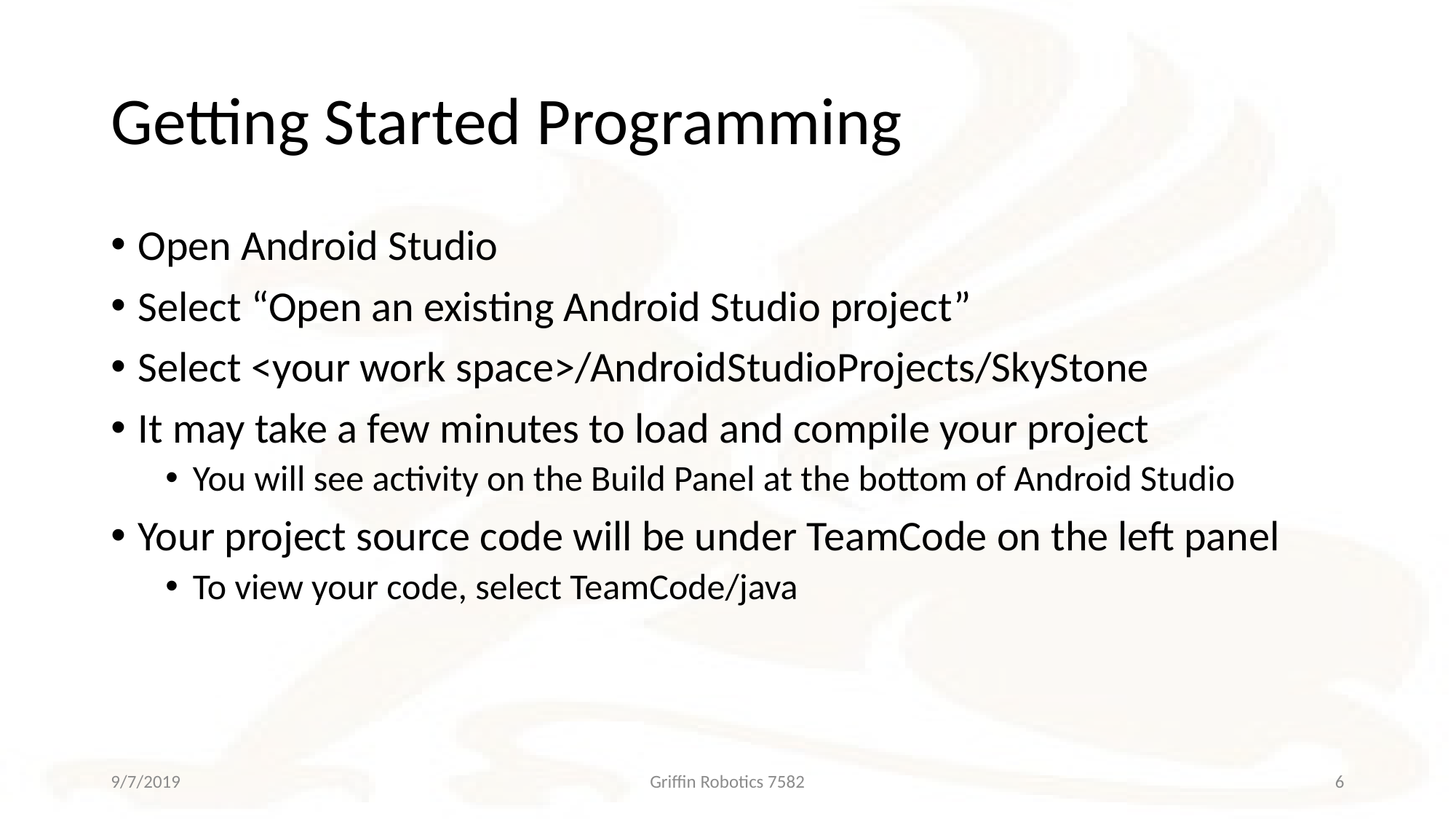

# Getting Started Programming
Open Android Studio
Select “Open an existing Android Studio project”
Select <your work space>/AndroidStudioProjects/SkyStone
It may take a few minutes to load and compile your project
You will see activity on the Build Panel at the bottom of Android Studio
Your project source code will be under TeamCode on the left panel
To view your code, select TeamCode/java
9/7/2019
Griffin Robotics 7582
6